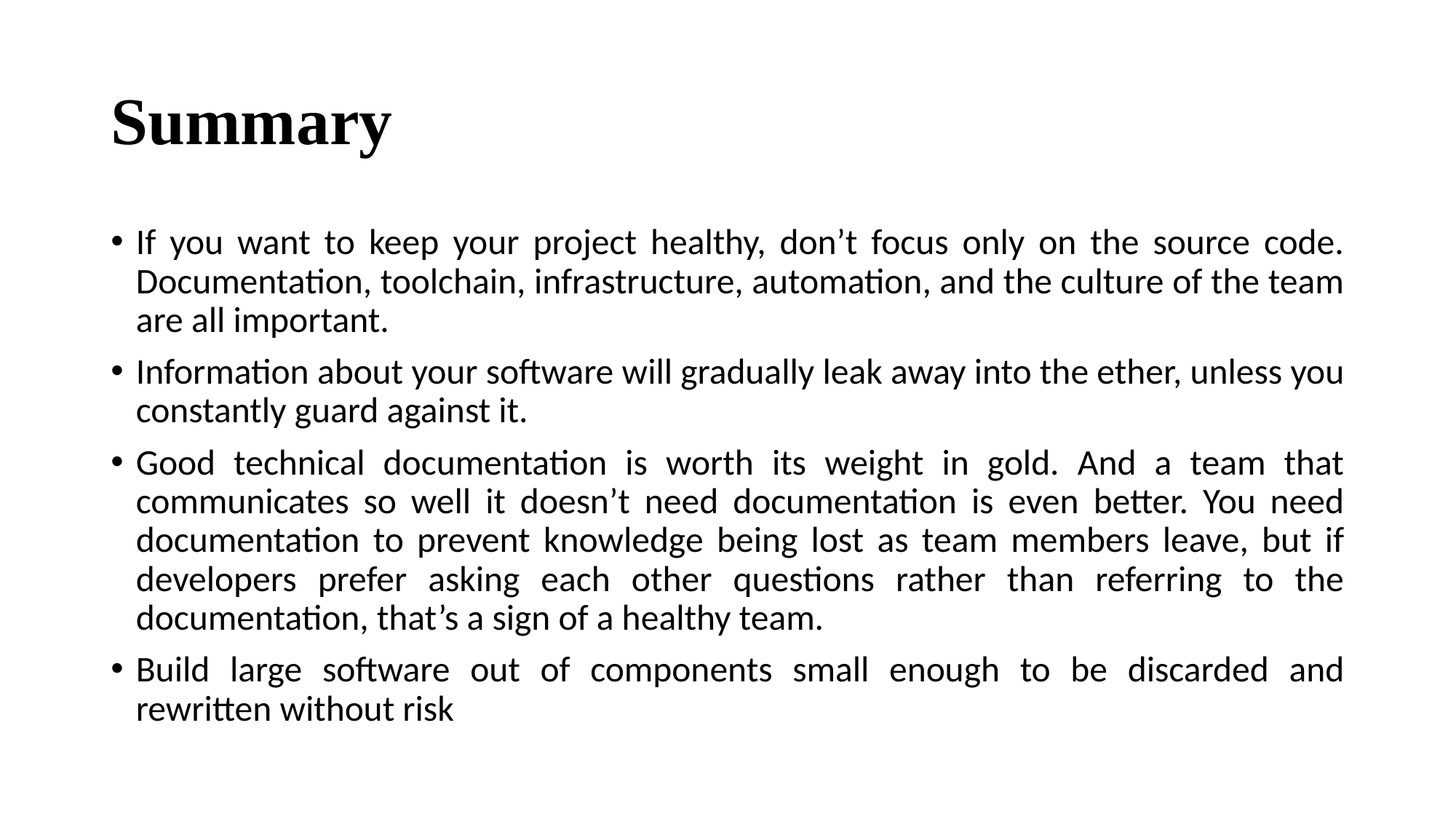

# Summary
If you want to keep your project healthy, don’t focus only on the source code. Documentation, toolchain, infrastructure, automation, and the culture of the team are all important.
Information about your software will gradually leak away into the ether, unless you constantly guard against it.
Good technical documentation is worth its weight in gold. And a team that communicates so well it doesn’t need documentation is even better. You need documentation to prevent knowledge being lost as team members leave, but if developers prefer asking each other questions rather than referring to the documentation, that’s a sign of a healthy team.
Build large software out of components small enough to be discarded and rewritten without risk